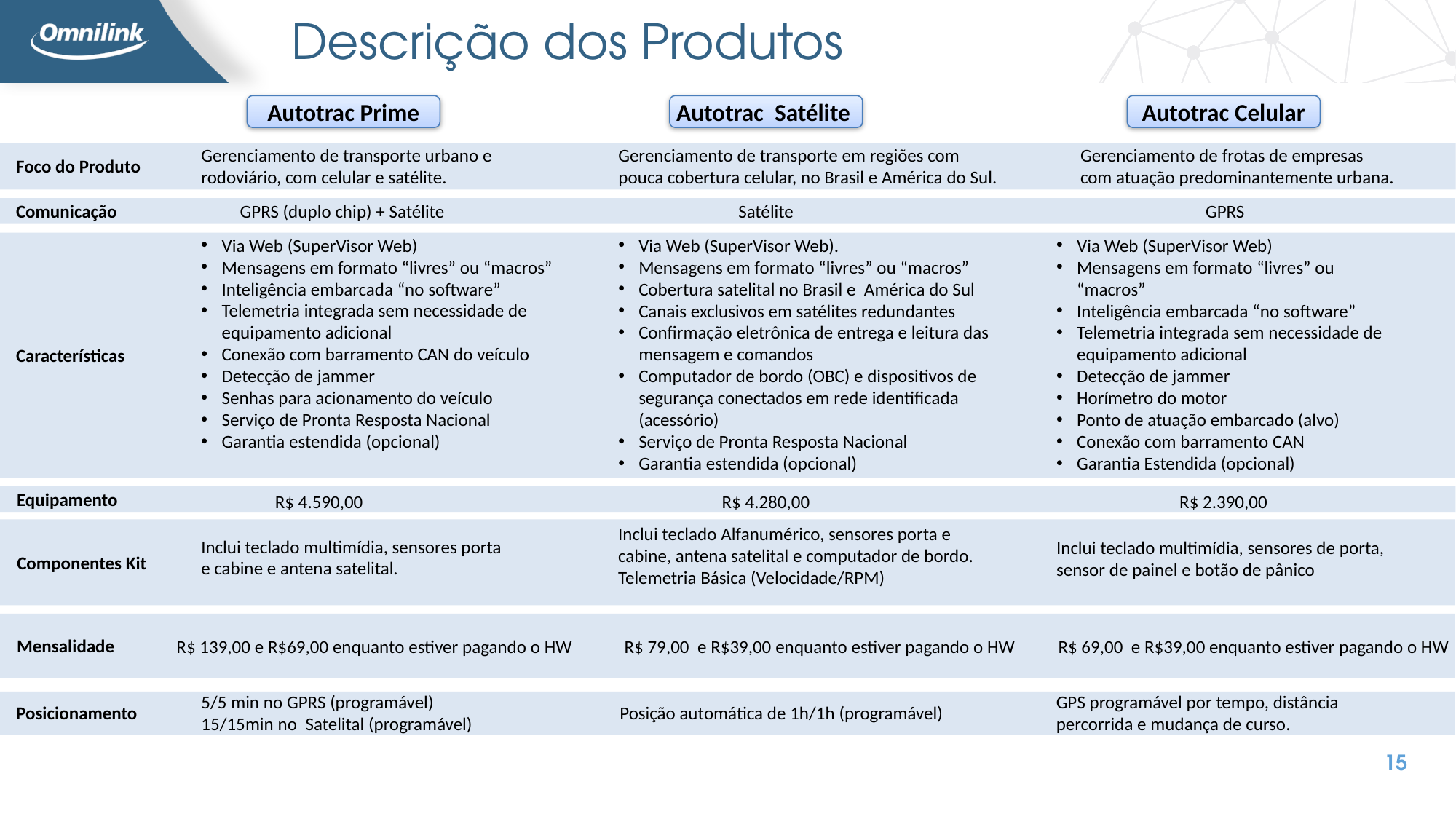

Descrição dos Produtos
Autotrac Prime

Autotrac  Satélite

Autotrac Celular

Gerenciamento de transporte urbano e rodoviário, com celular e satélite.
Gerenciamento de transporte em regiões com pouca cobertura celular, no Brasil e América do Sul.
Gerenciamento de frotas de empresas  com atuação predominantemente urbana.

Foco do Produto
Comunicação
GPRS (duplo chip) + Satélite
Satélite
GPRS

Via Web (SuperVisor Web)
Mensagens em formato “livres” ou “macros”
Inteligência embarcada “no software”
Telemetria integrada sem necessidade de equipamento adicional
Conexão com barramento CAN do veículo
Detecção de jammer
Senhas para acionamento do veículo
Serviço de Pronta Resposta Nacional
Garantia estendida (opcional)
Via Web (SuperVisor Web).
Mensagens em formato “livres” ou “macros”
Cobertura satelital no Brasil e  América do Sul
Canais exclusivos em satélites redundantes
Confirmação eletrônica de entrega e leitura das mensagem e comandos
Computador de bordo (OBC) e dispositivos de segurança conectados em rede identificada (acessório)
Serviço de Pronta Resposta Nacional
Garantia estendida (opcional)
Via Web (SuperVisor Web)
Mensagens em formato “livres” ou “macros”
Inteligência embarcada “no software”
Telemetria integrada sem necessidade de equipamento adicional
Detecção de jammer
Horímetro do motor
Ponto de atuação embarcado (alvo)
Conexão com barramento CAN
Garantia Estendida (opcional)

Características
Equipamento
R$ 4.590,00
R$ 4.280,00
R$ 2.390,00

Inclui teclado Alfanumérico, sensores porta e cabine, antena satelital e computador de bordo.
Telemetria Básica (Velocidade/RPM)

Inclui teclado multimídia, sensores porta e cabine e antena satelital.
Inclui teclado multimídia, sensores de porta, sensor de painel e botão de pânico
Componentes Kit

Mensalidade
R$ 139,00 e R$69,00 enquanto estiver pagando o HW
R$ 79,00  e R$39,00 enquanto estiver pagando o HW
R$ 69,00  e R$39,00 enquanto estiver pagando o HW
5/5 min no GPRS (programável)
15/15min no  Satelital (programável)
GPS programável por tempo, distância percorrida e mudança de curso.

Posicionamento
Posição automática de 1h/1h (programável)